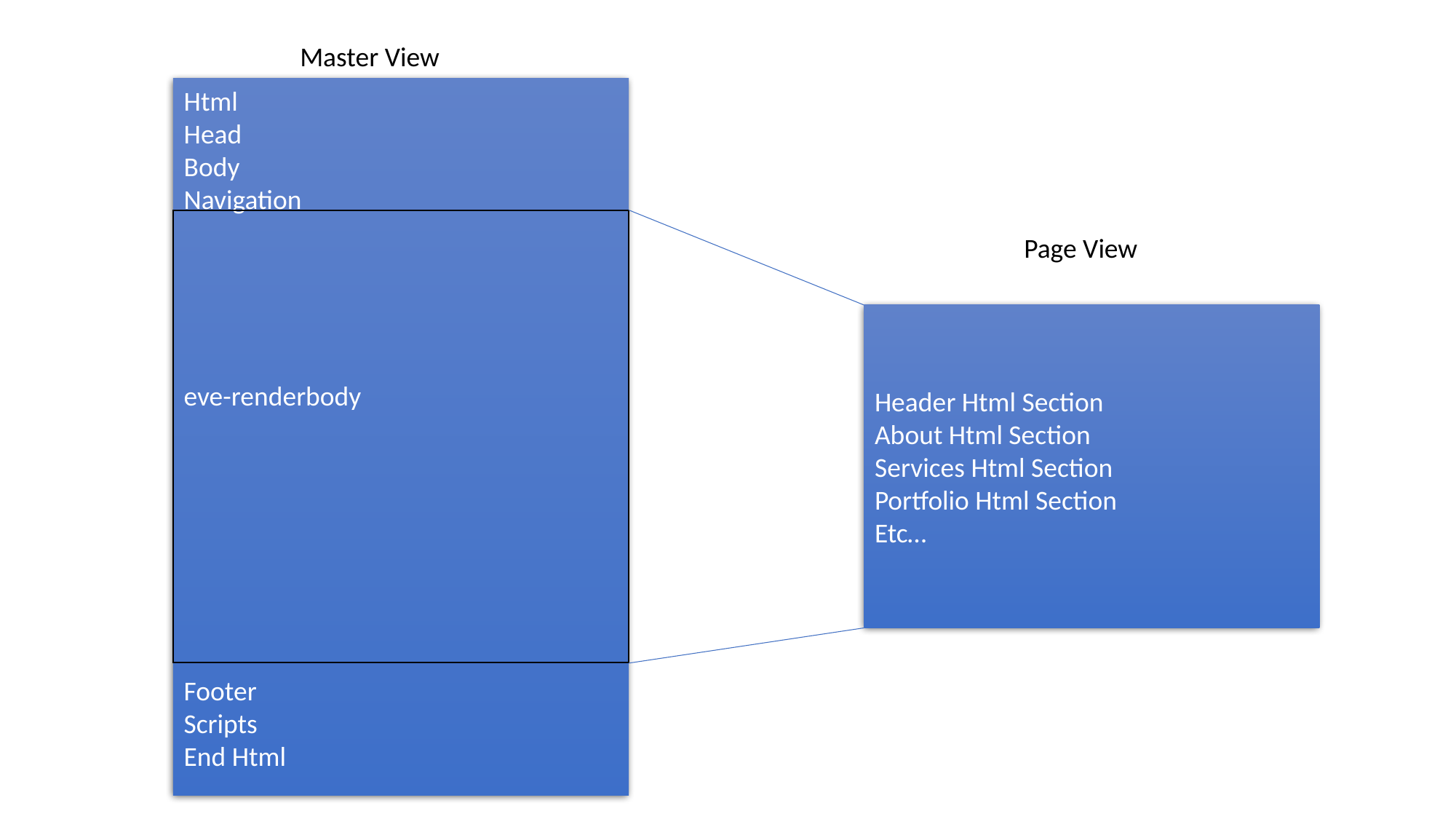

Master View
Html
Head
Body
Navigation

eve-renderbody

Footer
Scripts
End Html

Page View
Header Html Section
About Html Section
Services Html Section
Portfolio Html Section
Etc…